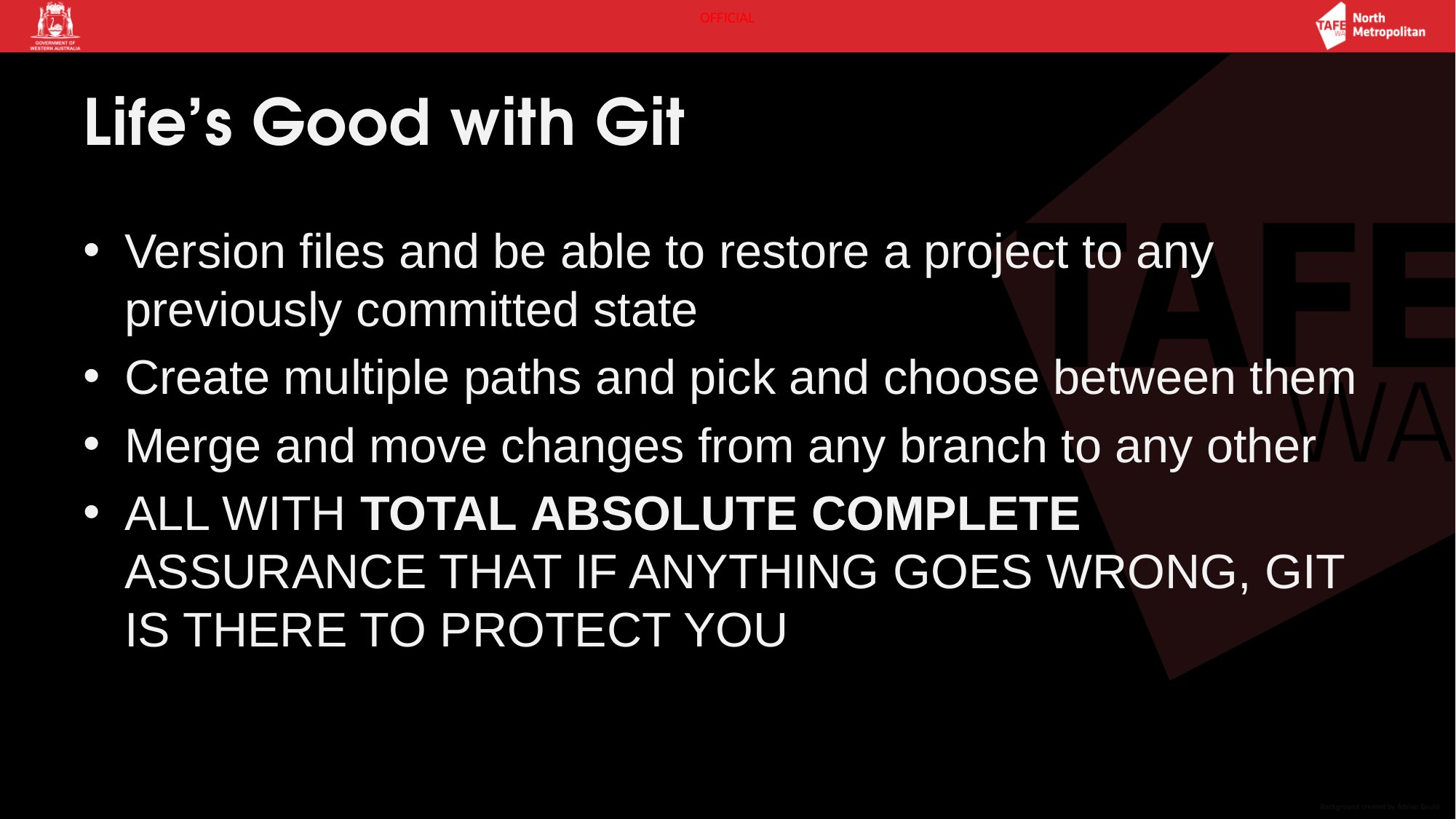

# Life’s Good with Git
Version files and be able to restore a project to any previously committed state
Create multiple paths and pick and choose between them
Merge and move changes from any branch to any other
ALL WITH TOTAL ABSOLUTE COMPLETE ASSURANCE THAT IF ANYTHING GOES WRONG, GIT IS THERE TO PROTECT YOU